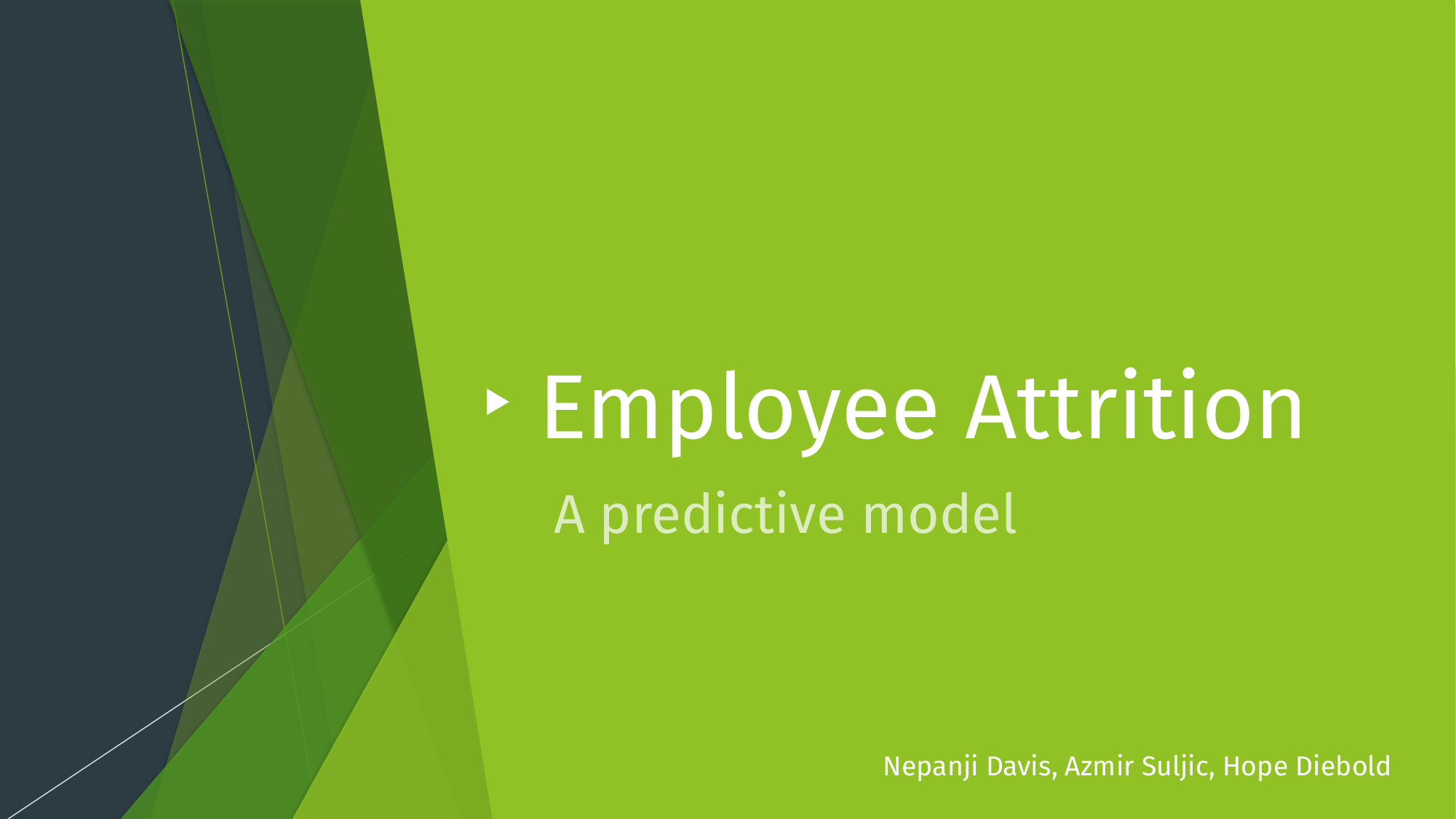

# Employee Attrition

A predictive model
Nepanji Davis, Azmir Suljic, Hope Diebold